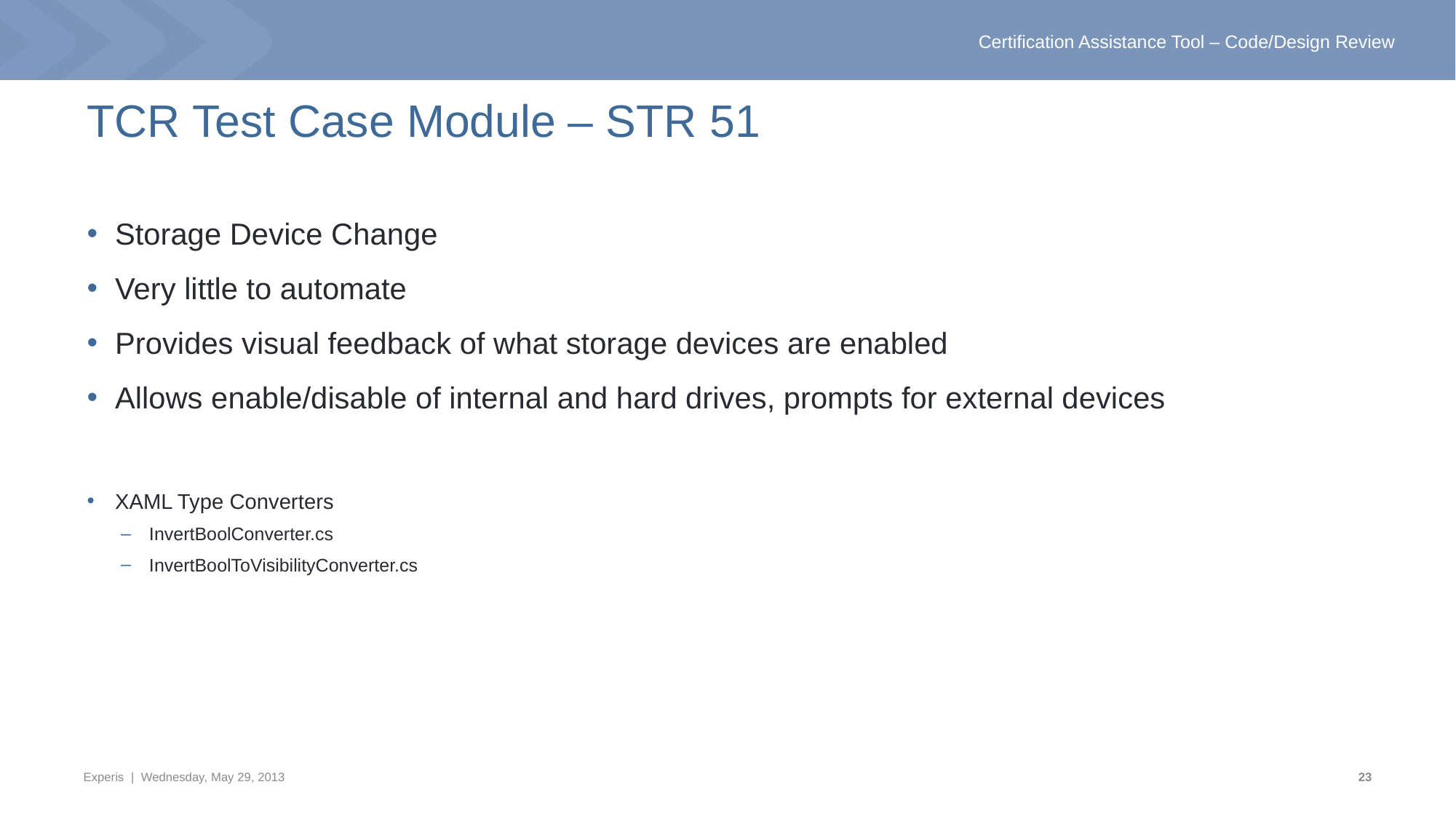

# TCR Test Case Module – STR 51
Storage Device Change
Very little to automate
Provides visual feedback of what storage devices are enabled
Allows enable/disable of internal and hard drives, prompts for external devices

XAML Type Converters
InvertBoolConverter.cs
InvertBoolToVisibilityConverter.cs